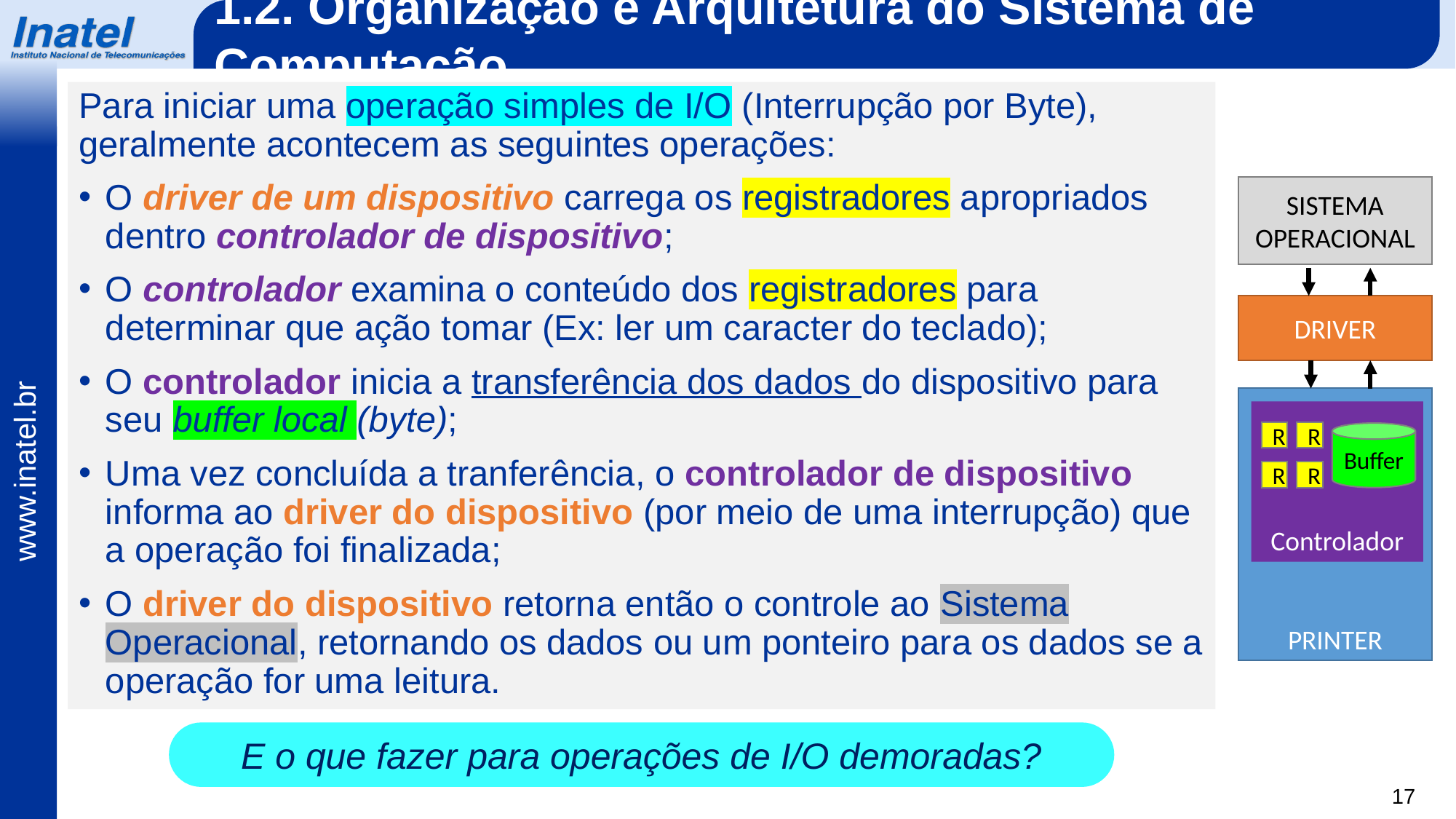

1.2. Organização e Arquitetura do Sistema de Computação
Para iniciar uma operação simples de I/O (Interrupção por Byte), geralmente acontecem as seguintes operações:
O driver de um dispositivo carrega os registradores apropriados dentro controlador de dispositivo;
O controlador examina o conteúdo dos registradores para determinar que ação tomar (Ex: ler um caracter do teclado);
O controlador inicia a transferência dos dados do dispositivo para seu buffer local (byte);
Uma vez concluída a tranferência, o controlador de dispositivo informa ao driver do dispositivo (por meio de uma interrupção) que a operação foi finalizada;
O driver do dispositivo retorna então o controle ao Sistema Operacional, retornando os dados ou um ponteiro para os dados se a operação for uma leitura.
SISTEMA OPERACIONAL
DRIVER
PRINTER
Controlador
R
R
Buffer
R
R
E o que fazer para operações de I/O demoradas?